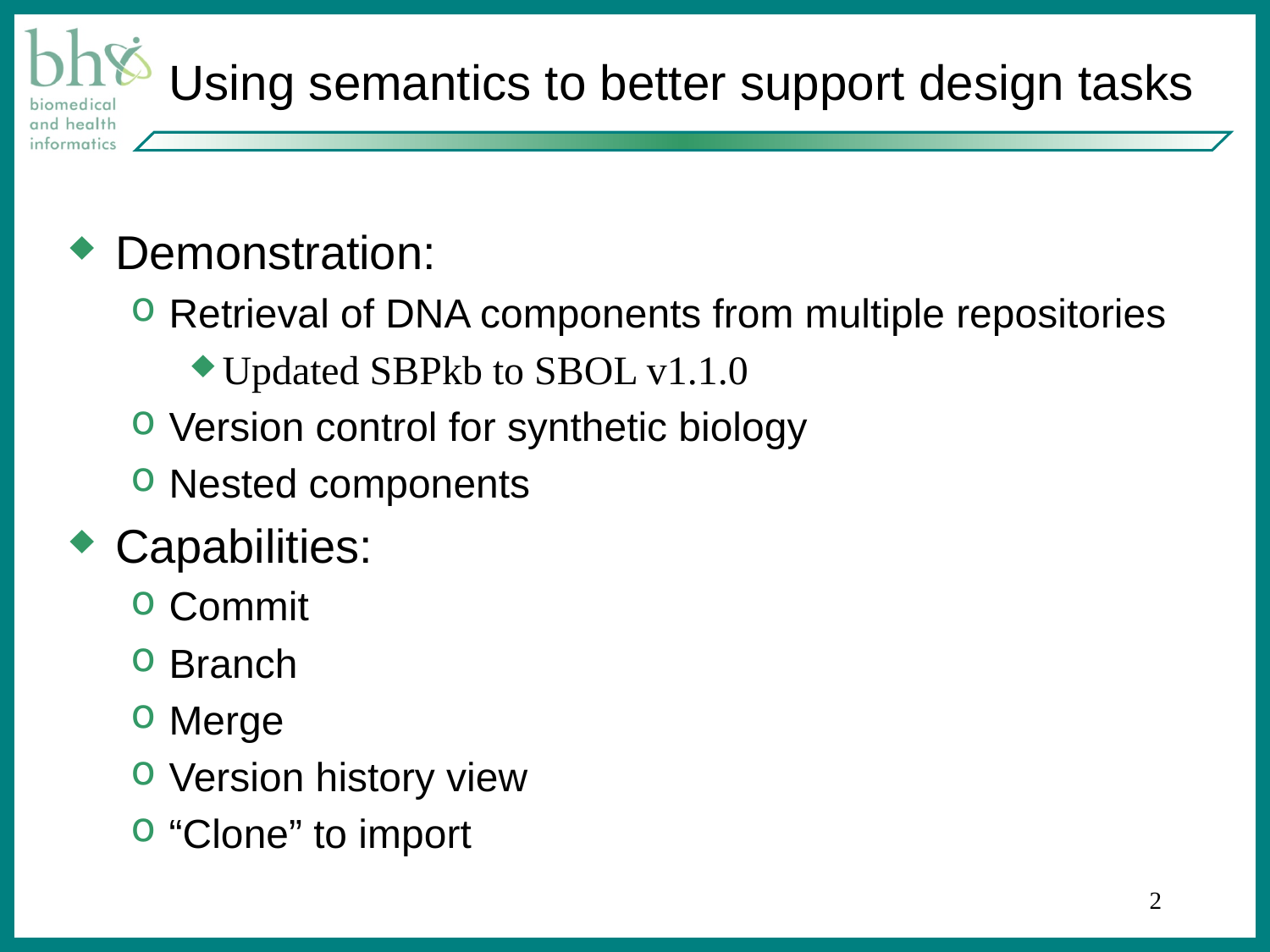

# Using semantics to better support design tasks
Demonstration:
Retrieval of DNA components from multiple repositories
Updated SBPkb to SBOL v1.1.0
Version control for synthetic biology
Nested components
Capabilities:
Commit
Branch
Merge
Version history view
“Clone” to import
2